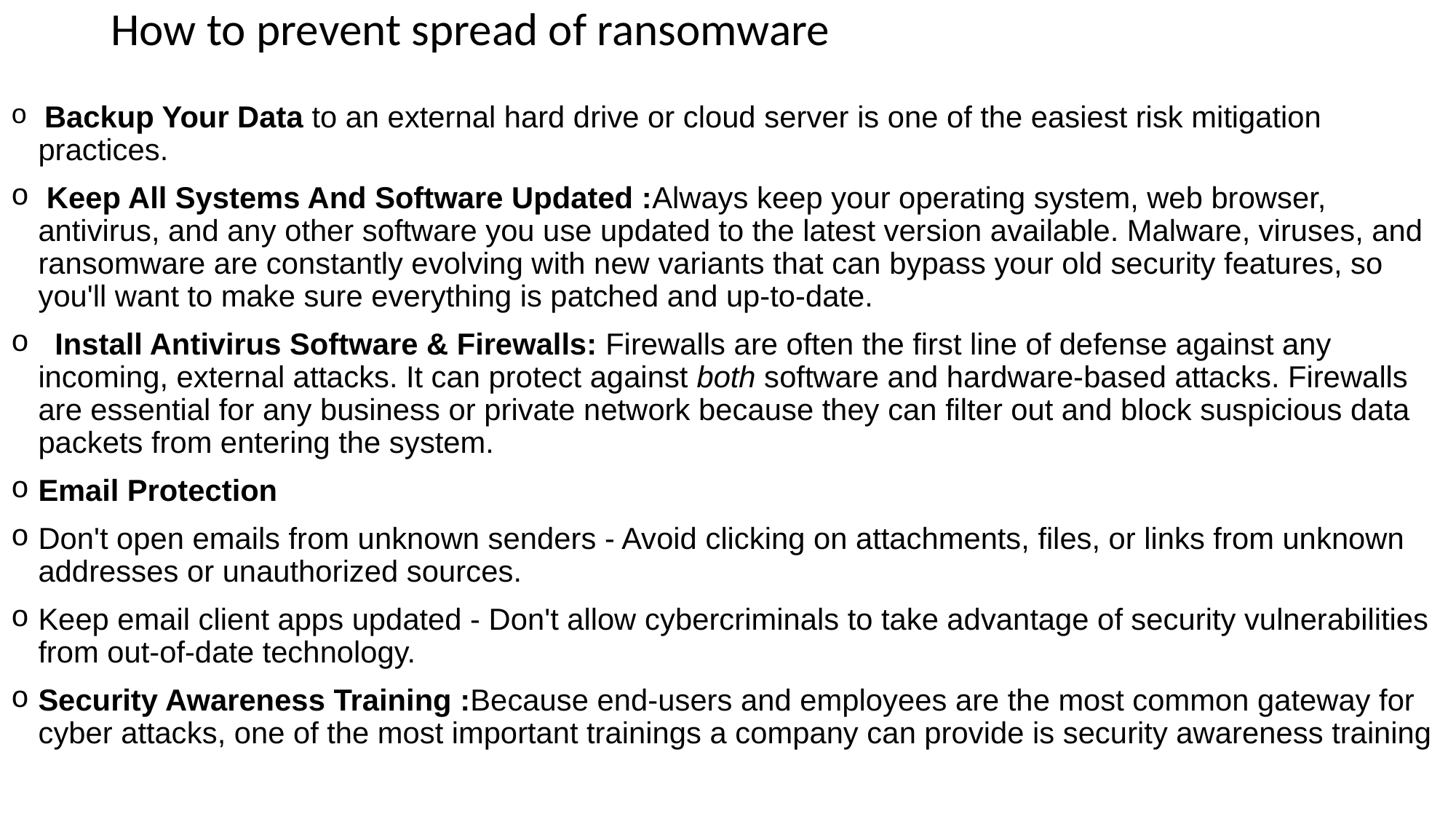

# How to prevent spread of ransomware
 Backup Your Data to an external hard drive or cloud server is one of the easiest risk mitigation practices.
 Keep All Systems And Software Updated :Always keep your operating system, web browser, antivirus, and any other software you use updated to the latest version available. Malware, viruses, and ransomware are constantly evolving with new variants that can bypass your old security features, so you'll want to make sure everything is patched and up-to-date.
  Install Antivirus Software & Firewalls: Firewalls are often the first line of defense against any  incoming, external attacks. It can protect against both software and hardware-based attacks. Firewalls are essential for any business or private network because they can filter out and block suspicious data packets from entering the system.
Email Protection
Don't open emails from unknown senders - Avoid clicking on attachments, files, or links from unknown addresses or unauthorized sources.
Keep email client apps updated - Don't allow cybercriminals to take advantage of security vulnerabilities from out-of-date technology.
Security Awareness Training :Because end-users and employees are the most common gateway for cyber attacks, one of the most important trainings a company can provide is security awareness training